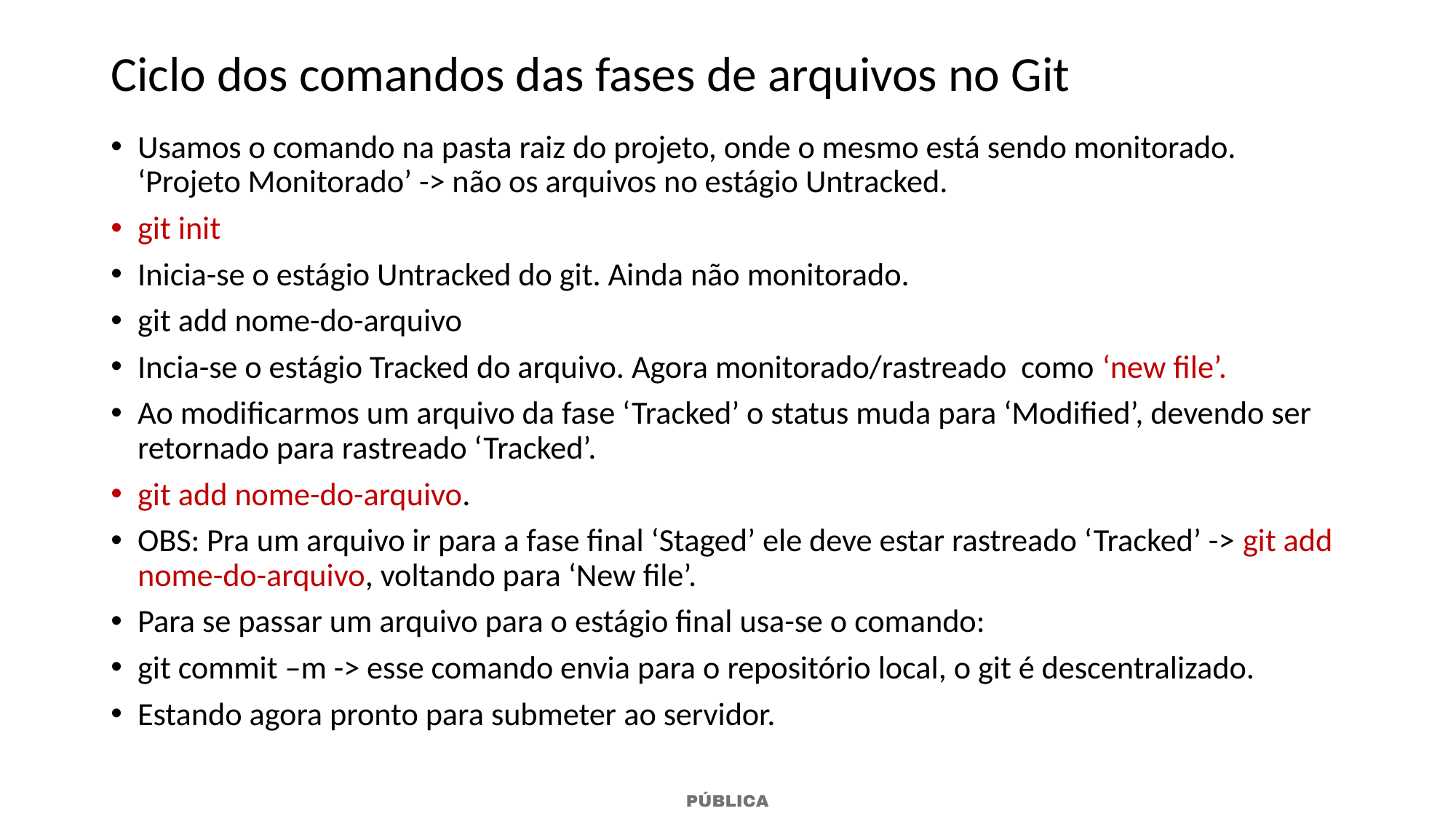

# Ciclo dos comandos das fases de arquivos no Git
Usamos o comando na pasta raiz do projeto, onde o mesmo está sendo monitorado. ‘Projeto Monitorado’ -> não os arquivos no estágio Untracked.
git init
Inicia-se o estágio Untracked do git. Ainda não monitorado.
git add nome-do-arquivo
Incia-se o estágio Tracked do arquivo. Agora monitorado/rastreado  como ‘new file’.
Ao modificarmos um arquivo da fase ‘Tracked’ o status muda para ‘Modified’, devendo ser retornado para rastreado ‘Tracked’.
git add nome-do-arquivo.
OBS: Pra um arquivo ir para a fase final ‘Staged’ ele deve estar rastreado ‘Tracked’ -> git add nome-do-arquivo, voltando para ‘New file’.
Para se passar um arquivo para o estágio final usa-se o comando:
git commit –m -> esse comando envia para o repositório local, o git é descentralizado.
Estando agora pronto para submeter ao servidor.